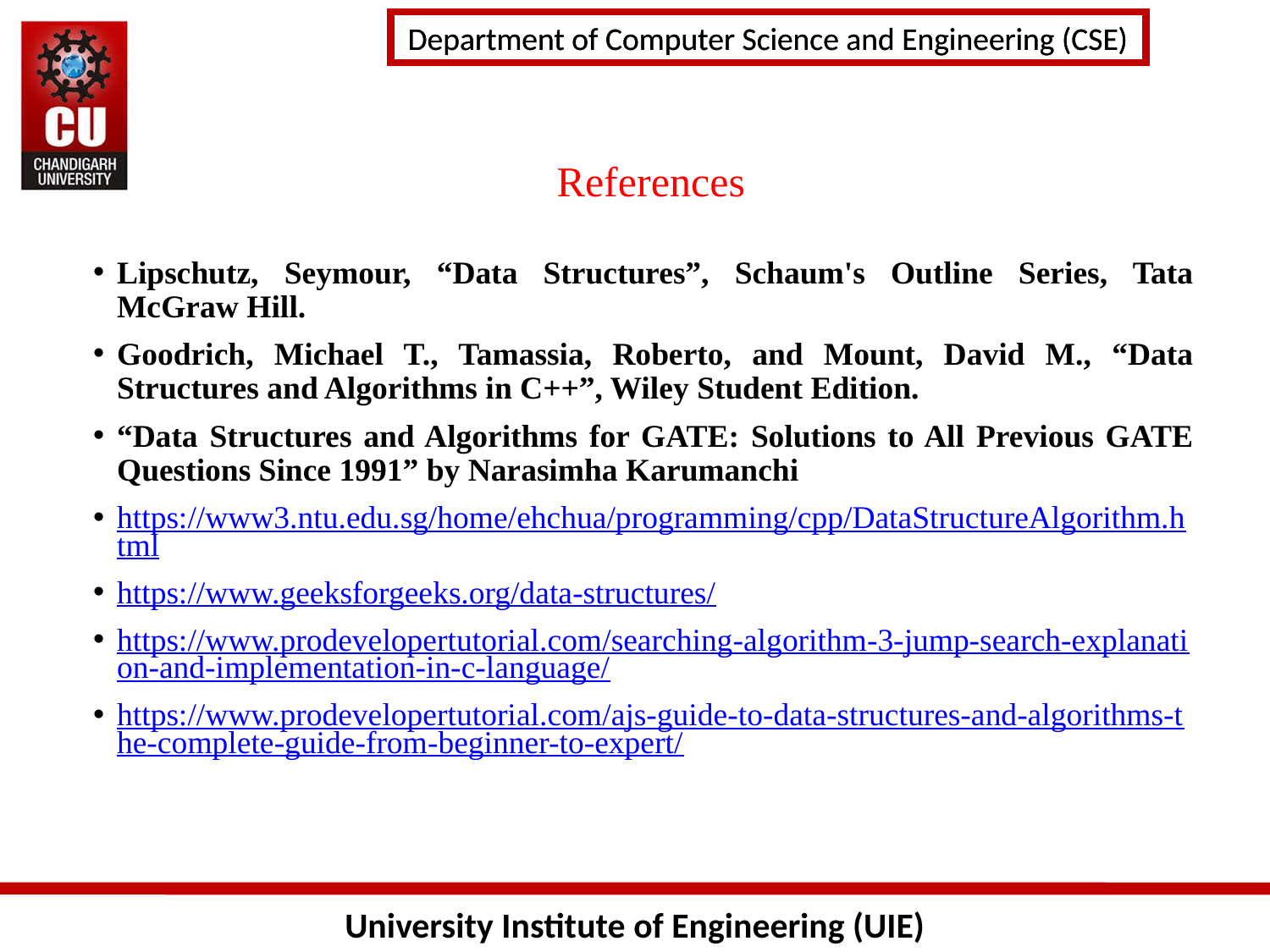

# References
Lipschutz, Seymour, “Data Structures”, Schaum's Outline Series, Tata McGraw Hill.
Goodrich, Michael T., Tamassia, Roberto, and Mount, David M., “Data Structures and Algorithms in C++”, Wiley Student Edition.
“Data Structures and Algorithms for GATE: Solutions to All Previous GATE Questions Since 1991” by Narasimha Karumanchi
https://www3.ntu.edu.sg/home/ehchua/programming/cpp/DataStructureAlgorithm.html
https://www.geeksforgeeks.org/data-structures/
https://www.prodevelopertutorial.com/searching-algorithm-3-jump-search-explanation-and-implementation-in-c-language/
https://www.prodevelopertutorial.com/ajs-guide-to-data-structures-and-algorithms-the-complete-guide-from-beginner-to-expert/

45